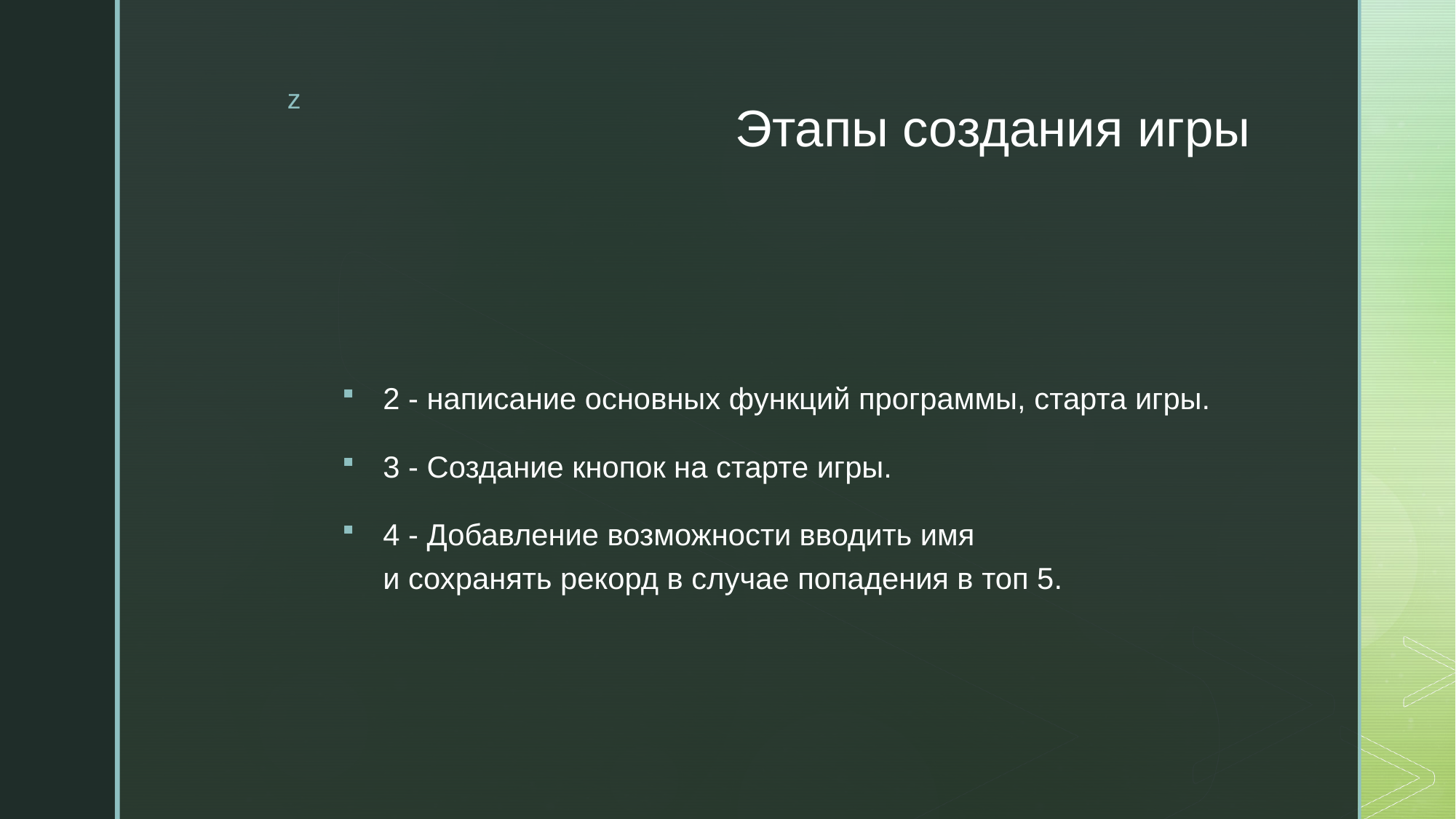

# Этапы создания игры
2 - написание основных функций программы, старта игры.
3 - Создание кнопок на старте игры.
4 - Добавление возможности вводить имя и сохранять рекорд в случае попадения в топ 5.